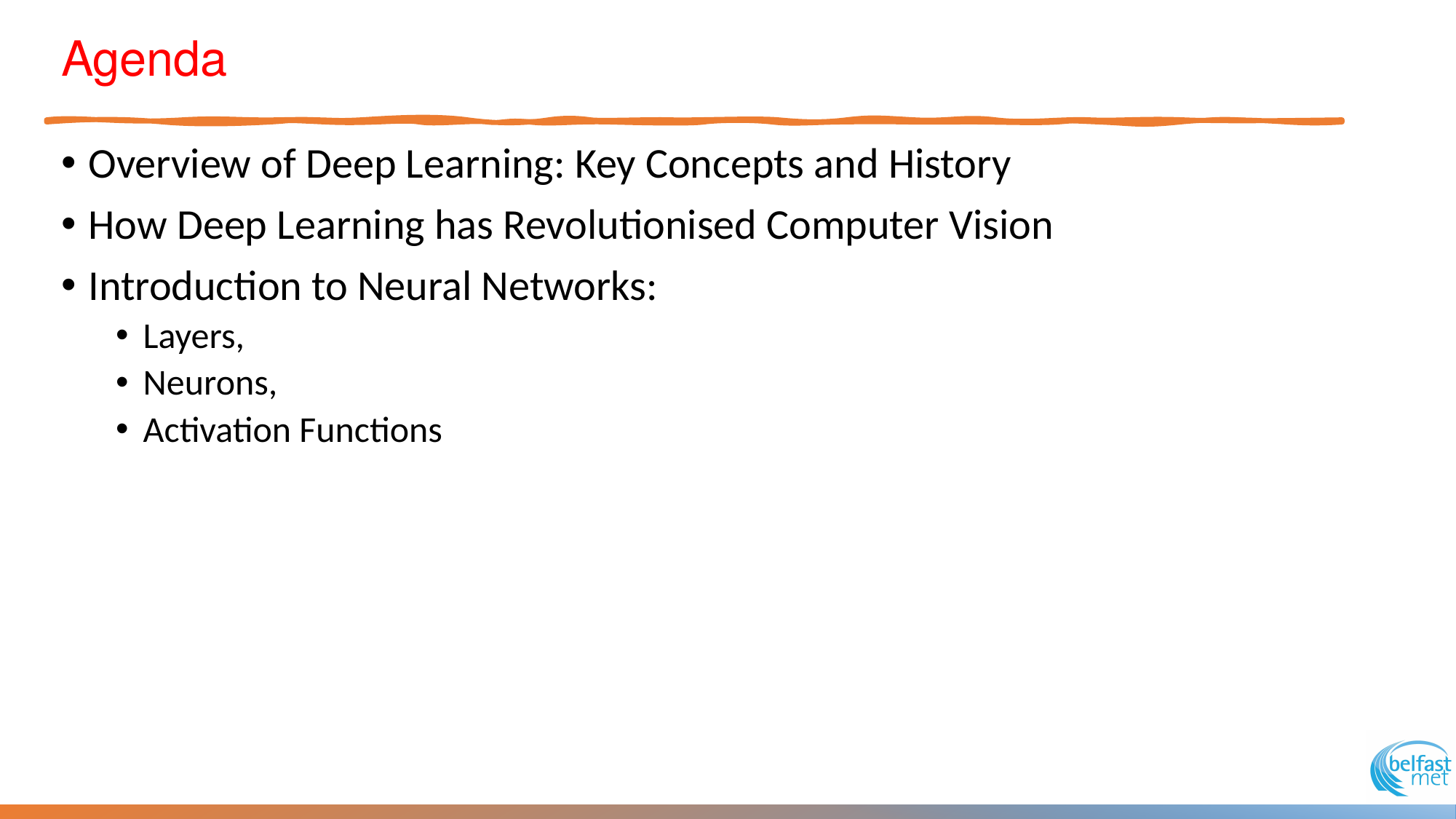

# Agenda
Overview of Deep Learning: Key Concepts and History
How Deep Learning has Revolutionised Computer Vision
Introduction to Neural Networks:
Layers,
Neurons,
Activation Functions